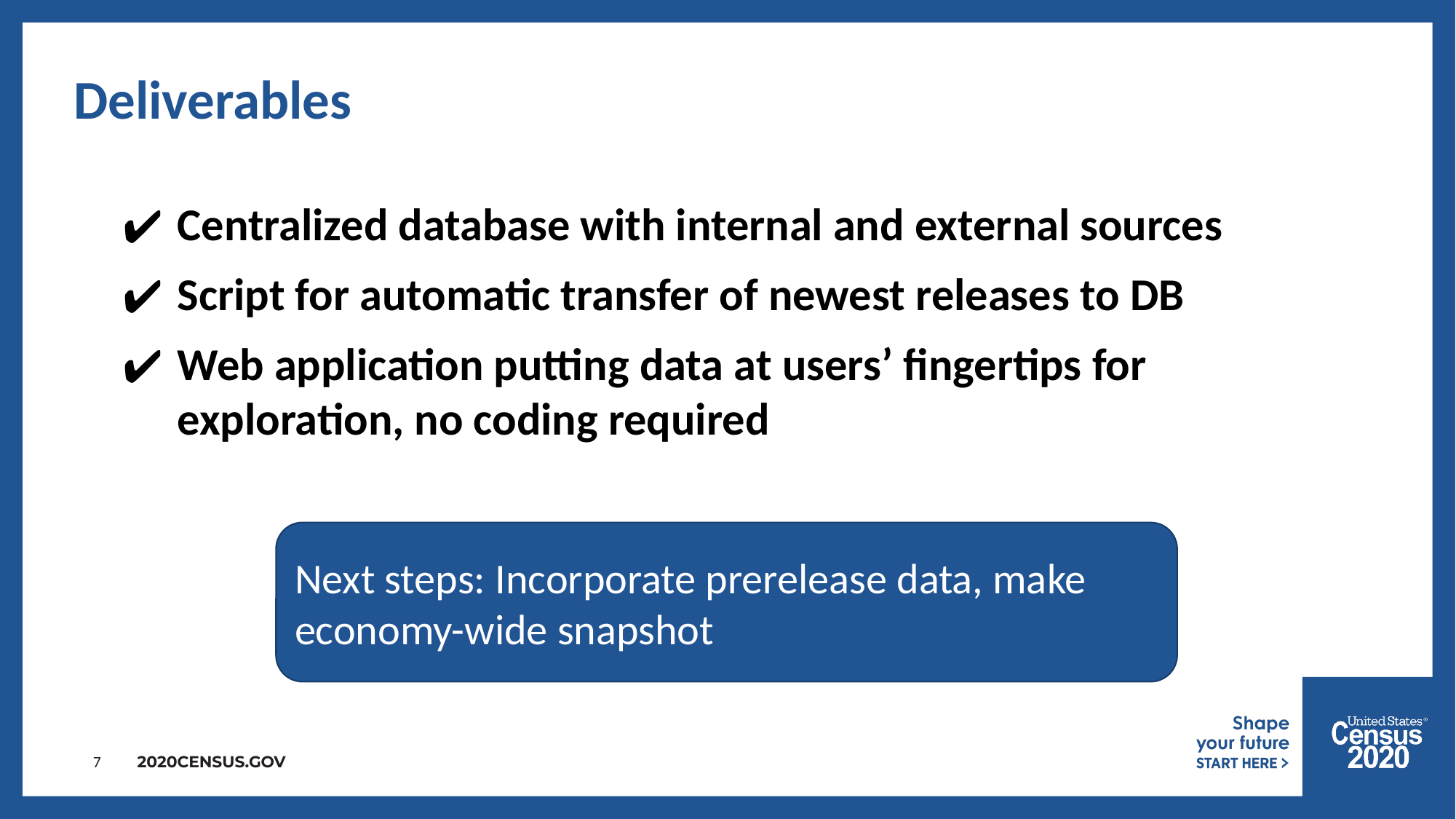

# Deliverables
Centralized database with internal and external sources
Script for automatic transfer of newest releases to DB
Web application putting data at users’ fingertips for exploration, no coding required

Next steps: Incorporate prerelease data, make economy-wide snapshot
7